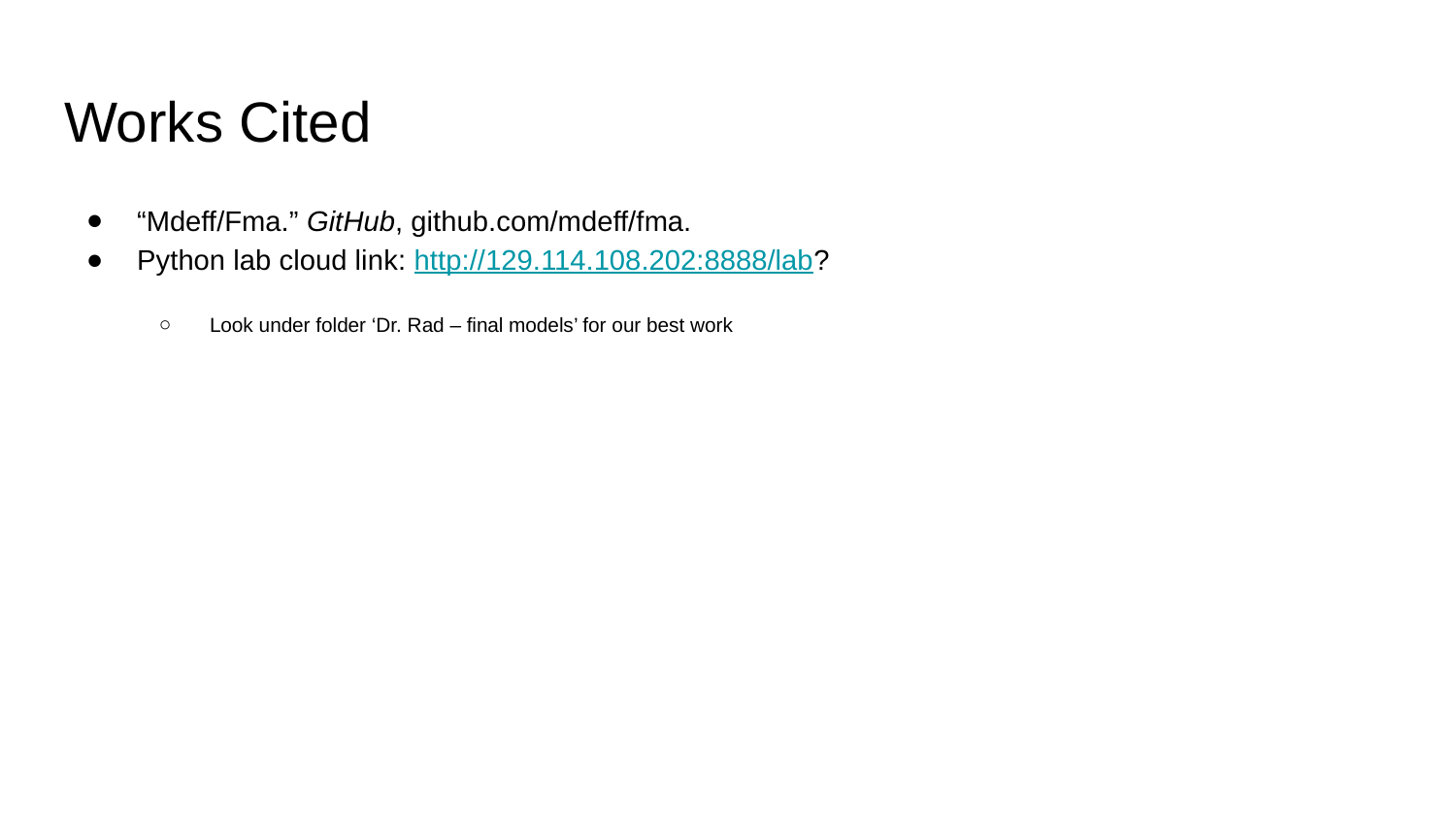

# Works Cited
“Mdeff/Fma.” GitHub, github.com/mdeff/fma.
Python lab cloud link: http://129.114.108.202:8888/lab?
Look under folder ‘Dr. Rad – final models’ for our best work